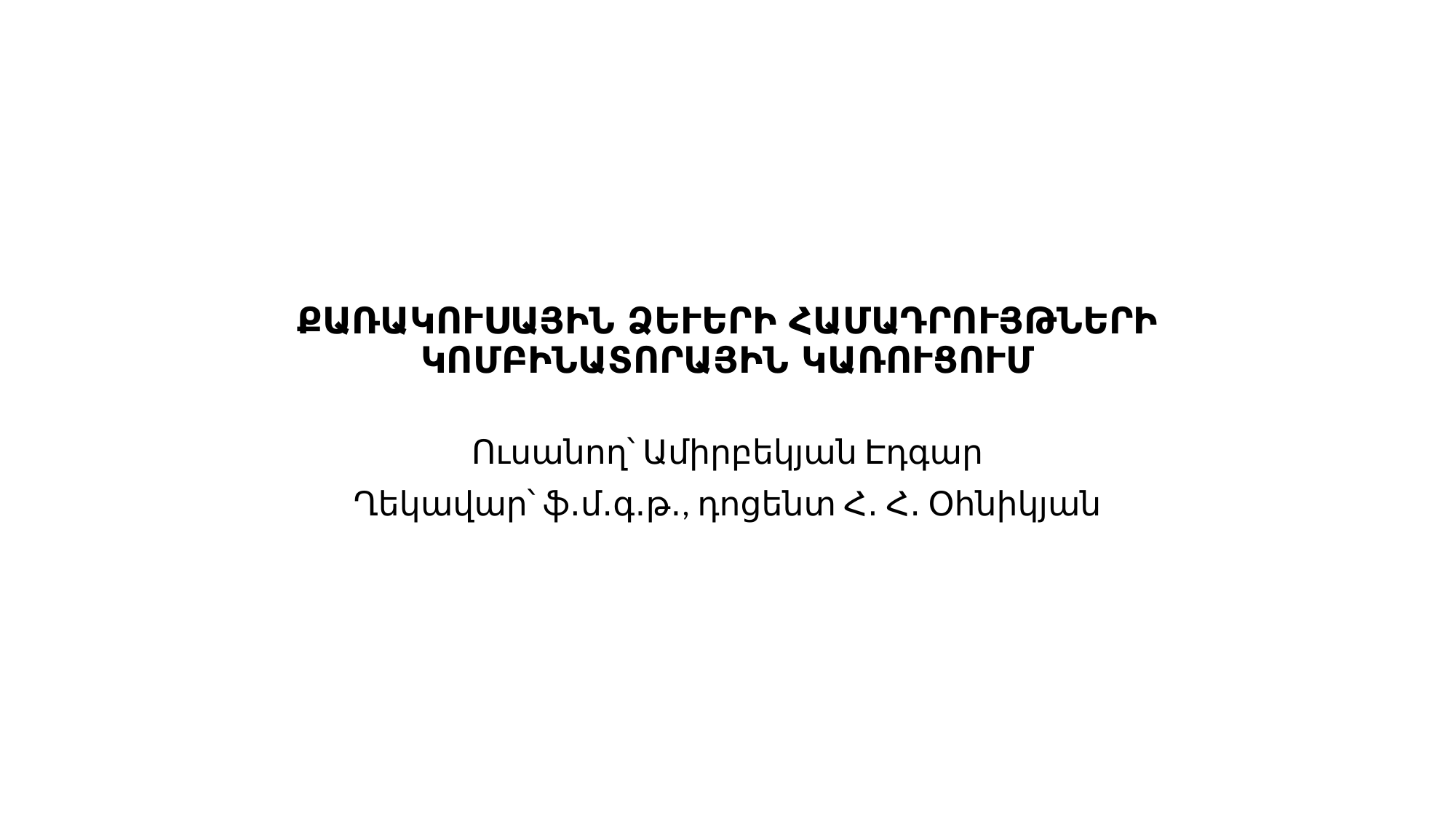

# ՔԱՌԱԿՈՒՍԱՅԻՆ ՁԵՒԵՐԻ ՀԱՄԱԴՐՈՒՅԹՆԵՐԻ ԿՈՄԲԻՆԱՏՈՐԱՅԻՆ ԿԱՌՈՒՑՈՒՄ
Ուսանող՝ Ամիրբեկյան Էդգար
Ղեկավար՝ ֆ․մ․գ․թ․, դոցենտ Հ․ Հ․ Օհնիկյան